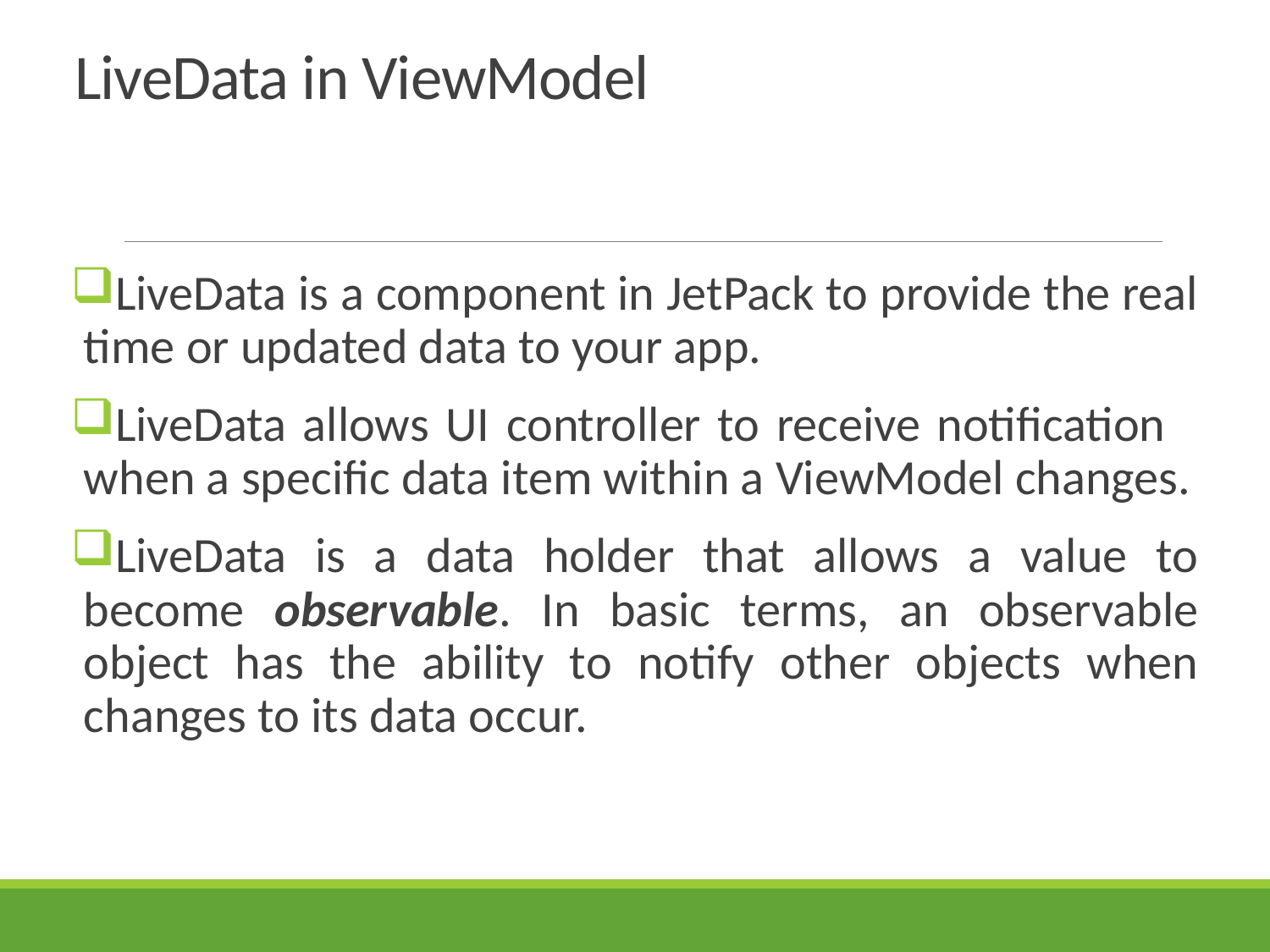

# LiveData in ViewModel
LiveData is a component in JetPack to provide the real time or updated data to your app.
LiveData allows UI controller to receive notification   when a specific data item within a ViewModel changes.
LiveData is a data holder that allows a value to become observable. In basic terms, an observable object has the ability to notify other objects when changes to its data occur.